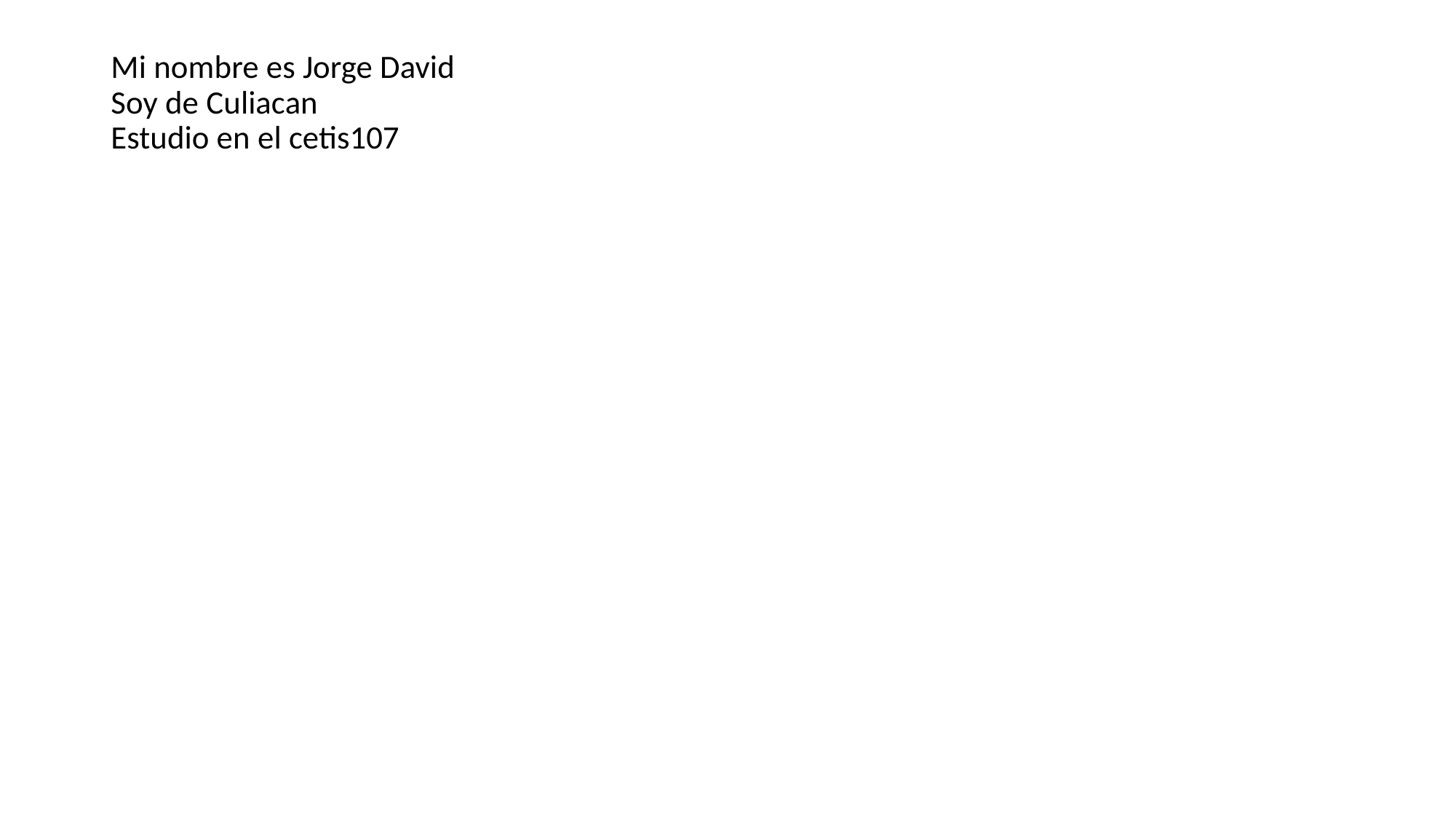

# Mi nombre es Jorge David Soy de Culiacan Estudio en el cetis107